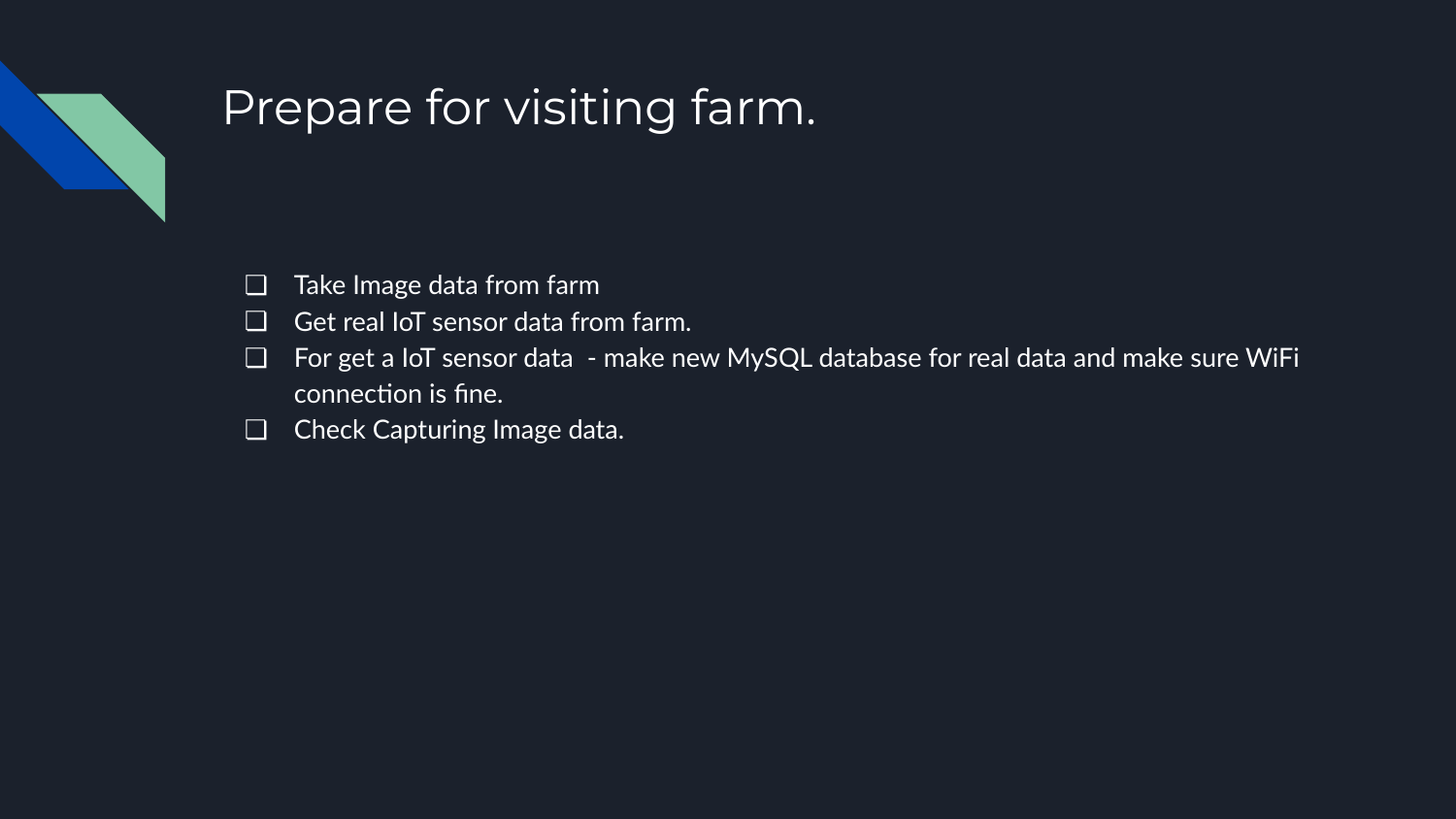

# Prepare for visiting farm.
Take Image data from farm
Get real IoT sensor data from farm.
For get a IoT sensor data  - make new MySQL database for real data and make sure WiFi connection is fine.
Check Capturing Image data.